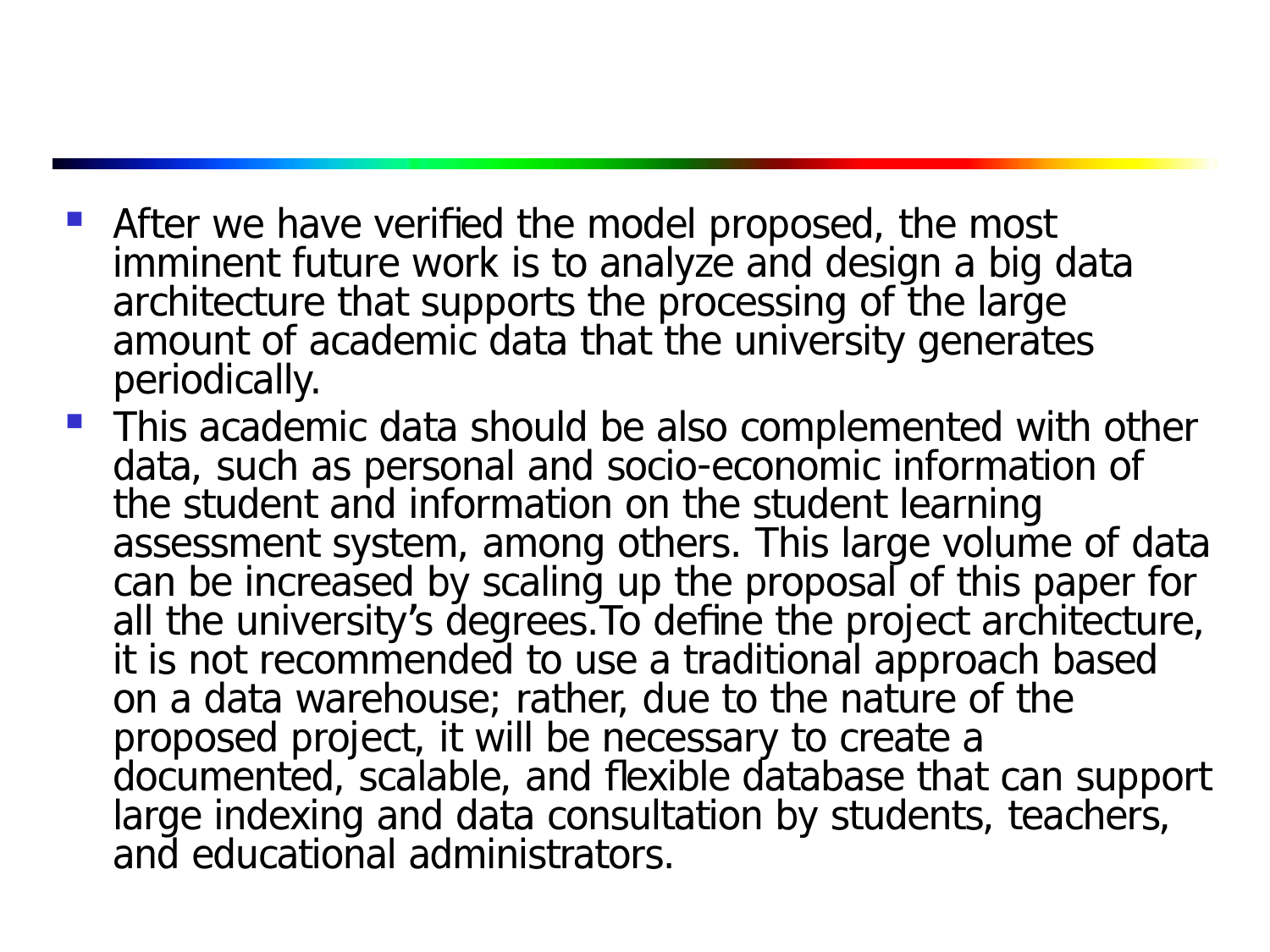

#
After we have verified the model proposed, the most imminent future work is to analyze and design a big data architecture that supports the processing of the large amount of academic data that the university generates periodically.
This academic data should be also complemented with other data, such as personal and socio-economic information of the student and information on the student learning assessment system, among others. This large volume of data can be increased by scaling up the proposal of this paper for all the university’s degrees.To define the project architecture, it is not recommended to use a traditional approach based on a data warehouse; rather, due to the nature of the proposed project, it will be necessary to create a documented, scalable, and flexible database that can support large indexing and data consultation by students, teachers, and educational administrators.